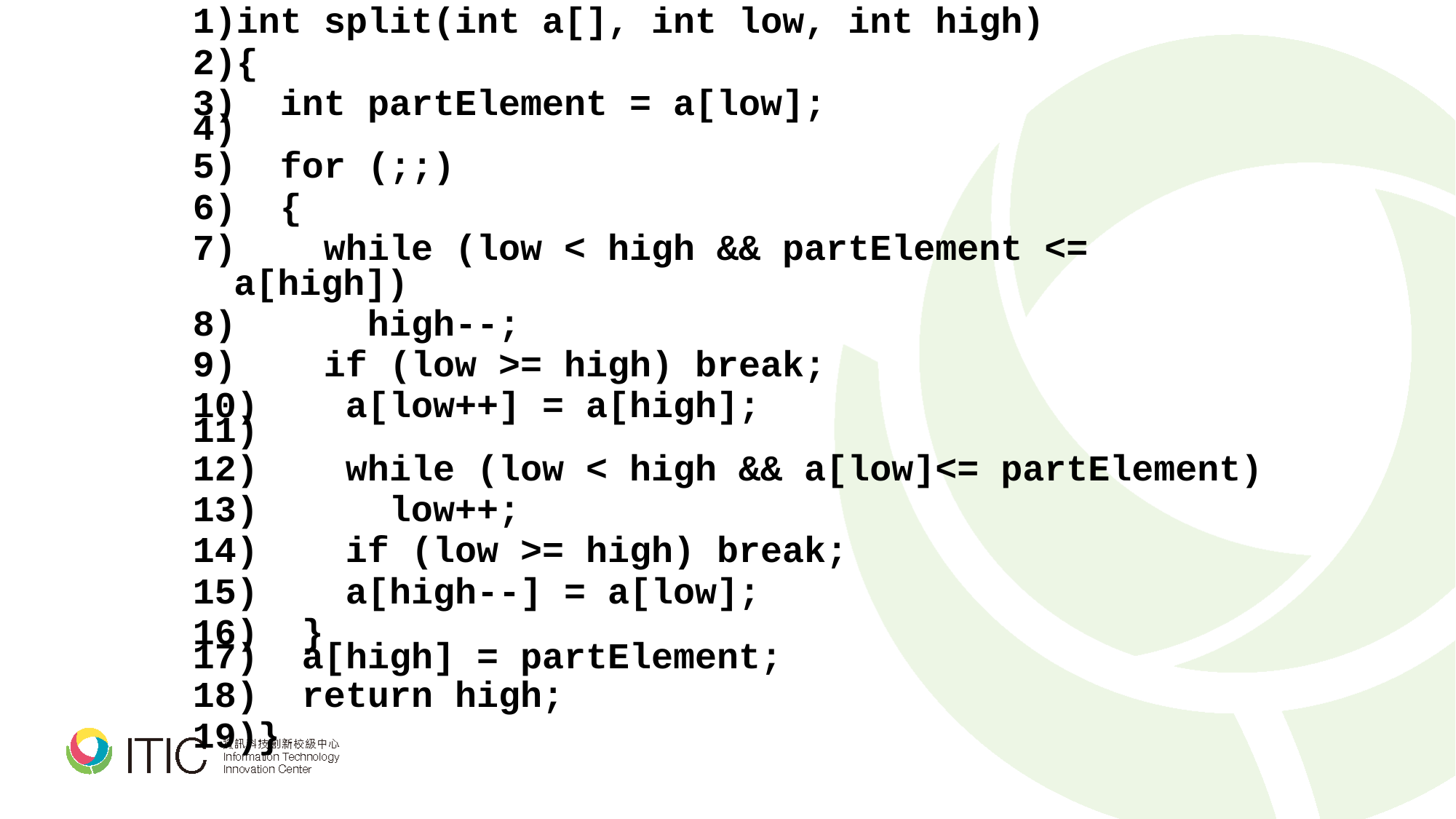

int split(int a[], int low, int high)
{
  int partElement = a[low];

  for (;;)
  {
    while (low < high && partElement <= a[high])
      high--;
    if (low >= high) break;
    a[low++] = a[high];

    while (low < high && a[low]<= partElement)
      low++;
    if (low >= high) break;
    a[high--] = a[low];
  }
  a[high] = partElement;
  return high;
}